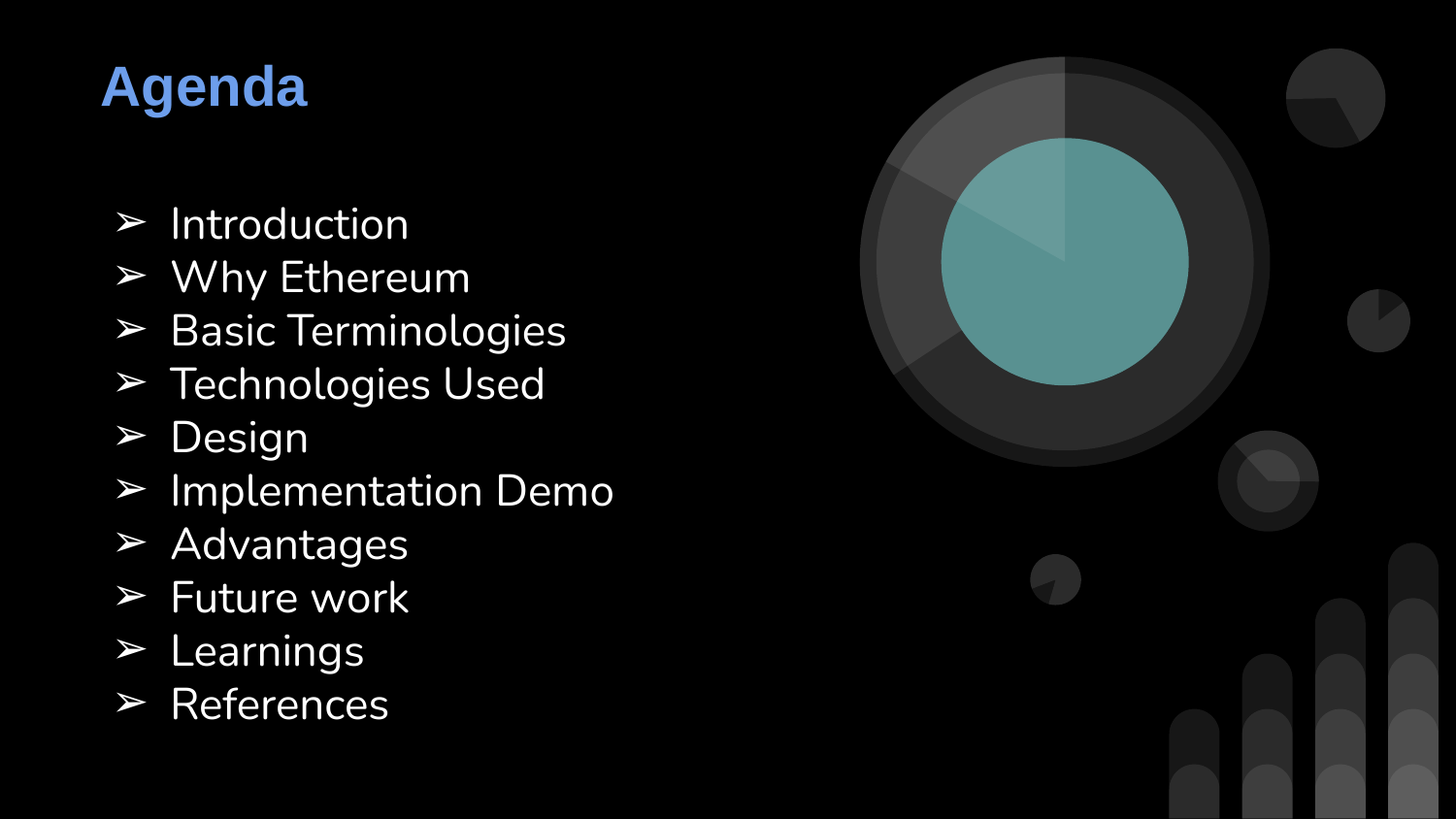

# Agenda

Introduction
Why Ethereum
Basic Terminologies
Technologies Used
Design
Implementation Demo
Advantages
Future work
Learnings
References